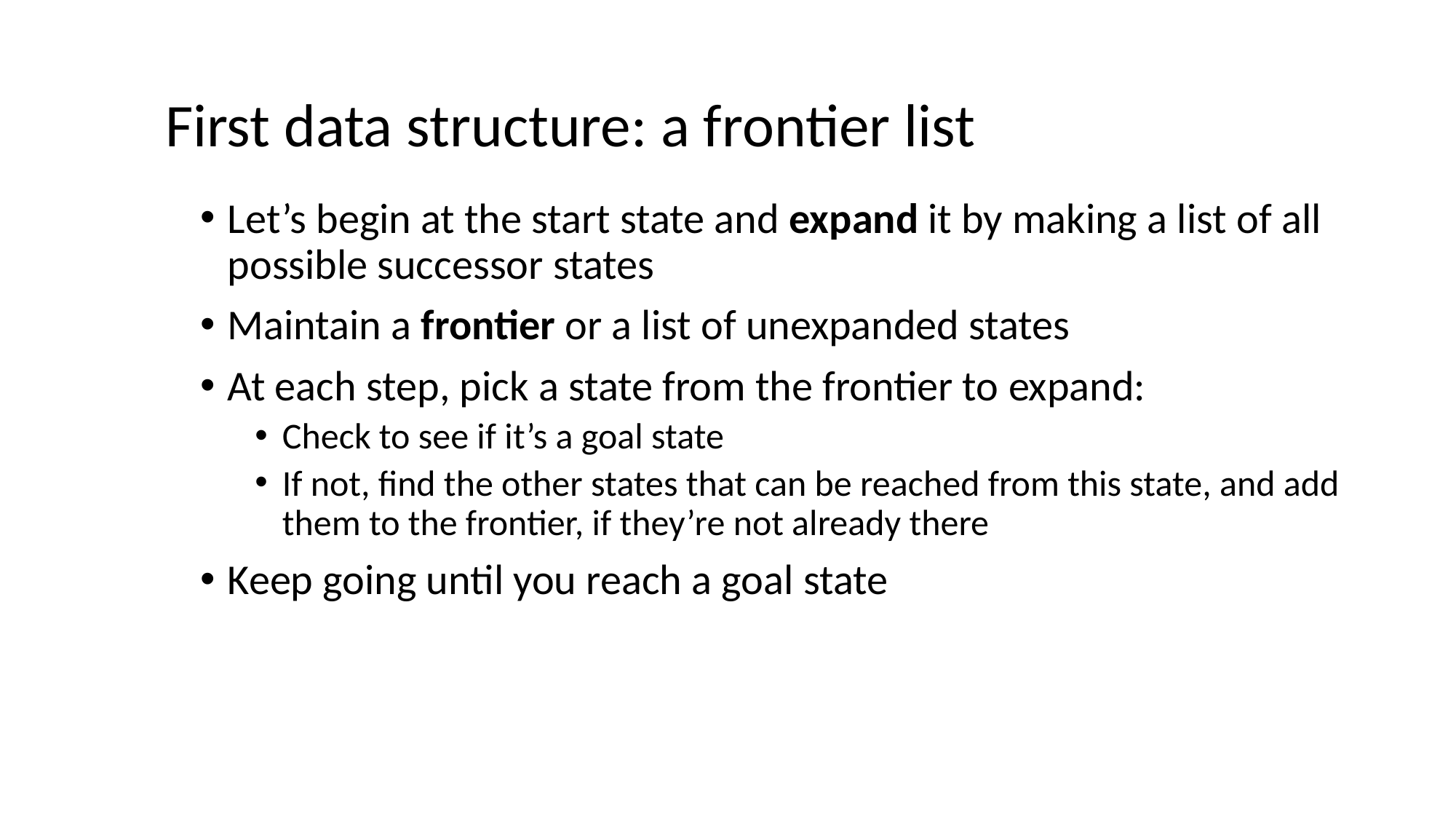

# First data structure: a frontier list
Let’s begin at the start state and expand it by making a list of all possible successor states
Maintain a frontier or a list of unexpanded states
At each step, pick a state from the frontier to expand:
Check to see if it’s a goal state
If not, find the other states that can be reached from this state, and add them to the frontier, if they’re not already there
Keep going until you reach a goal state